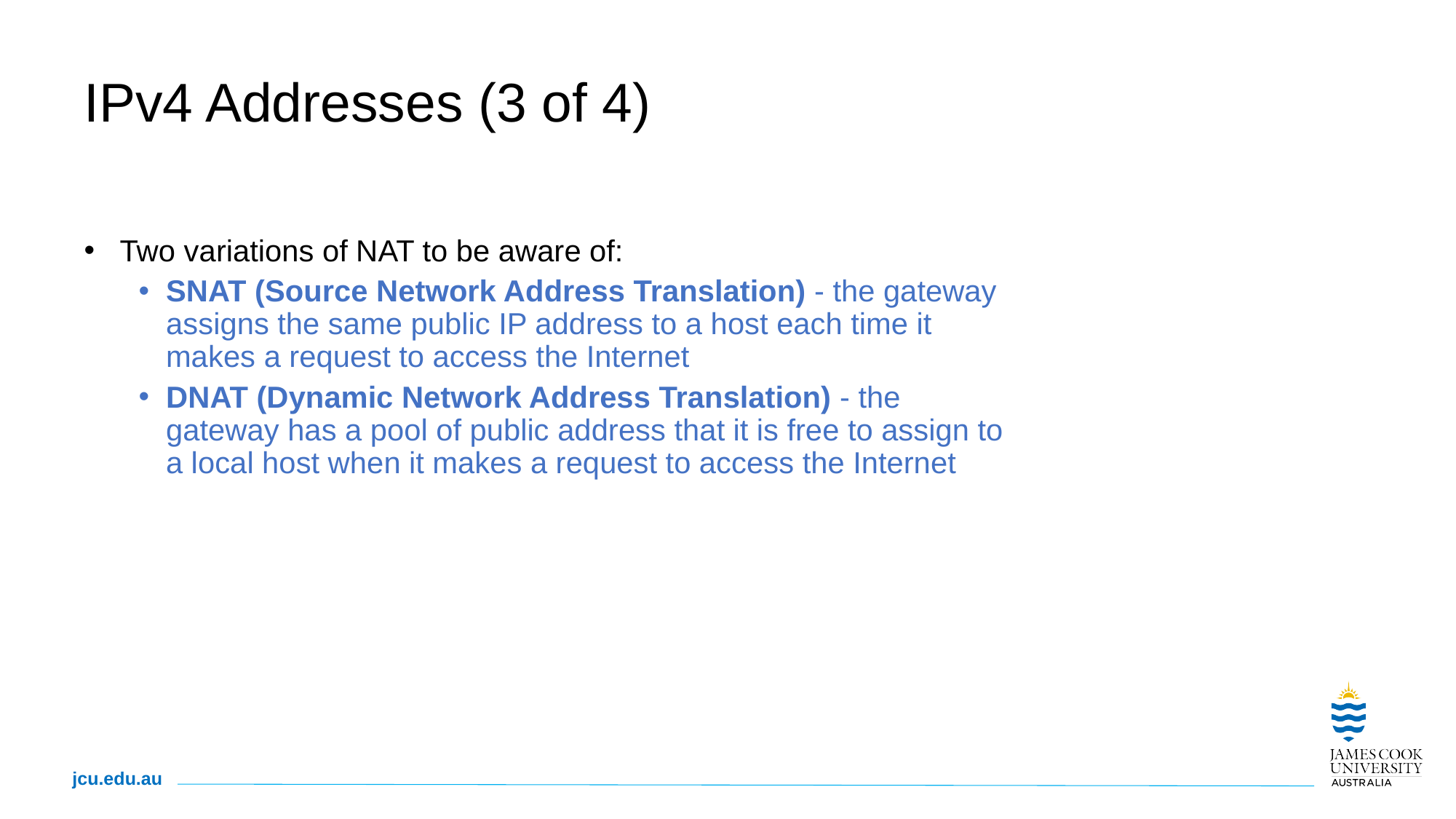

# IPv4 Addresses (3 of 4)
 Two variations of NAT to be aware of:
SNAT (Source Network Address Translation) - the gateway assigns the same public IP address to a host each time it makes a request to access the Internet
DNAT (Dynamic Network Address Translation) - the gateway has a pool of public address that it is free to assign to a local host when it makes a request to access the Internet